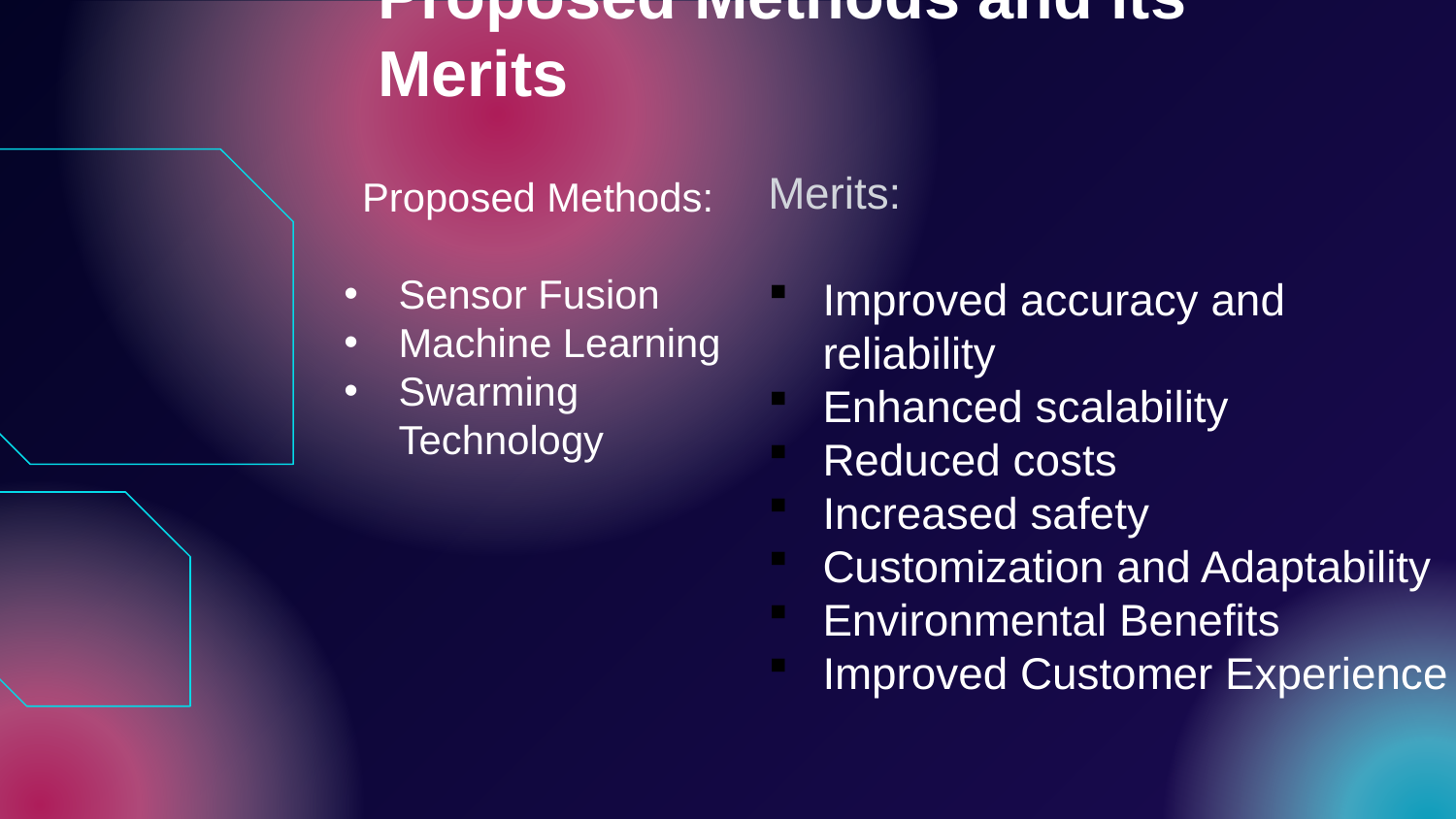

# Proposed Methods and its Merits

Proposed Methods:

Sensor Fusion
Machine Learning
Swarming Technology

Merits:

Improved accuracy and reliability
Enhanced scalability
Reduced costs
Increased safety
Customization and Adaptability
Environmental Benefits
Improved Customer Experience